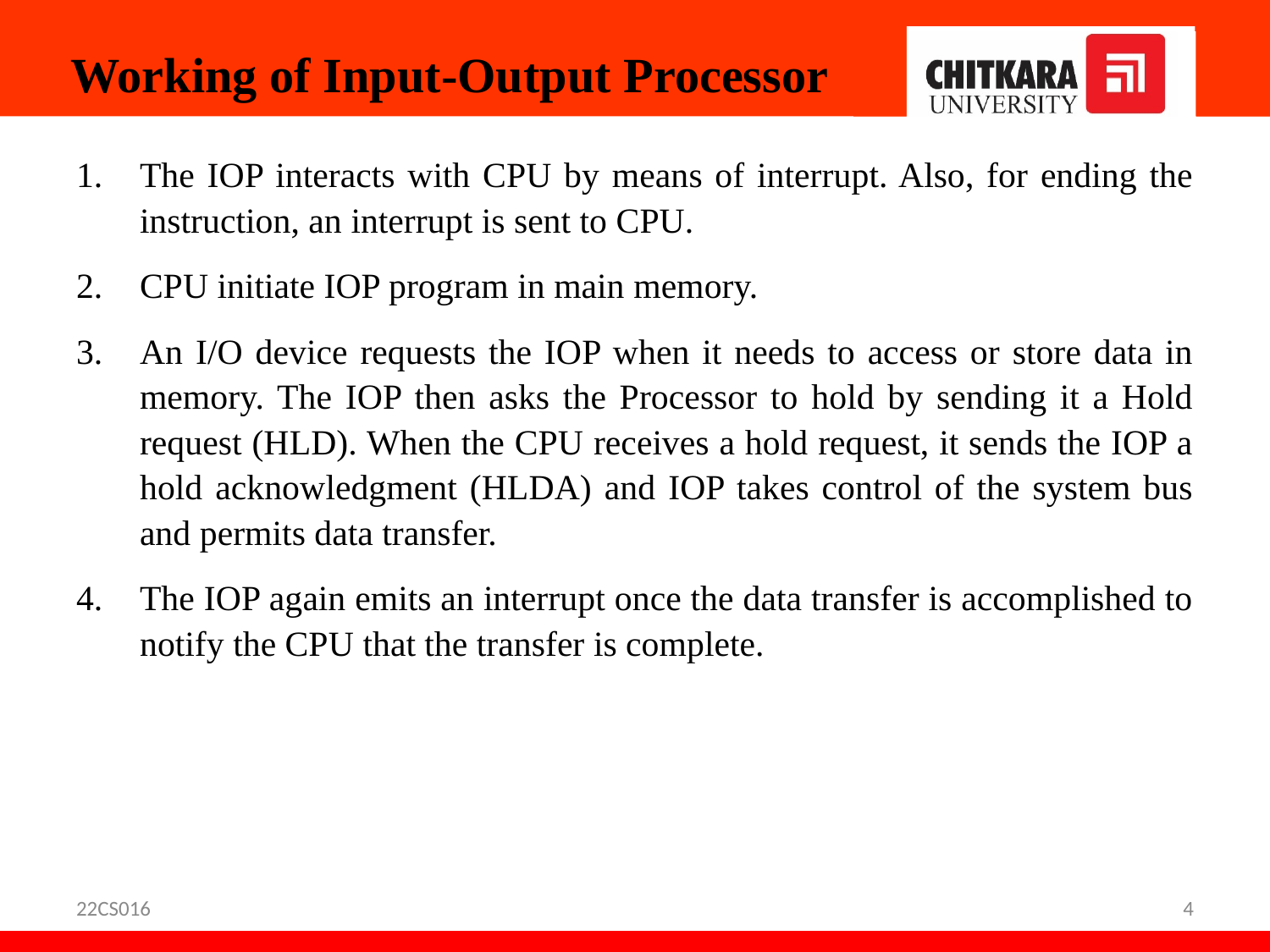

# Working of Input-Output Processor
The IOP interacts with CPU by means of interrupt. Also, for ending the instruction, an interrupt is sent to CPU.
CPU initiate IOP program in main memory.
An I/O device requests the IOP when it needs to access or store data in memory. The IOP then asks the Processor to hold by sending it a Hold request (HLD). When the CPU receives a hold request, it sends the IOP a hold acknowledgment (HLDA) and IOP takes control of the system bus and permits data transfer.
The IOP again emits an interrupt once the data transfer is accomplished to notify the CPU that the transfer is complete.
22CS016
4